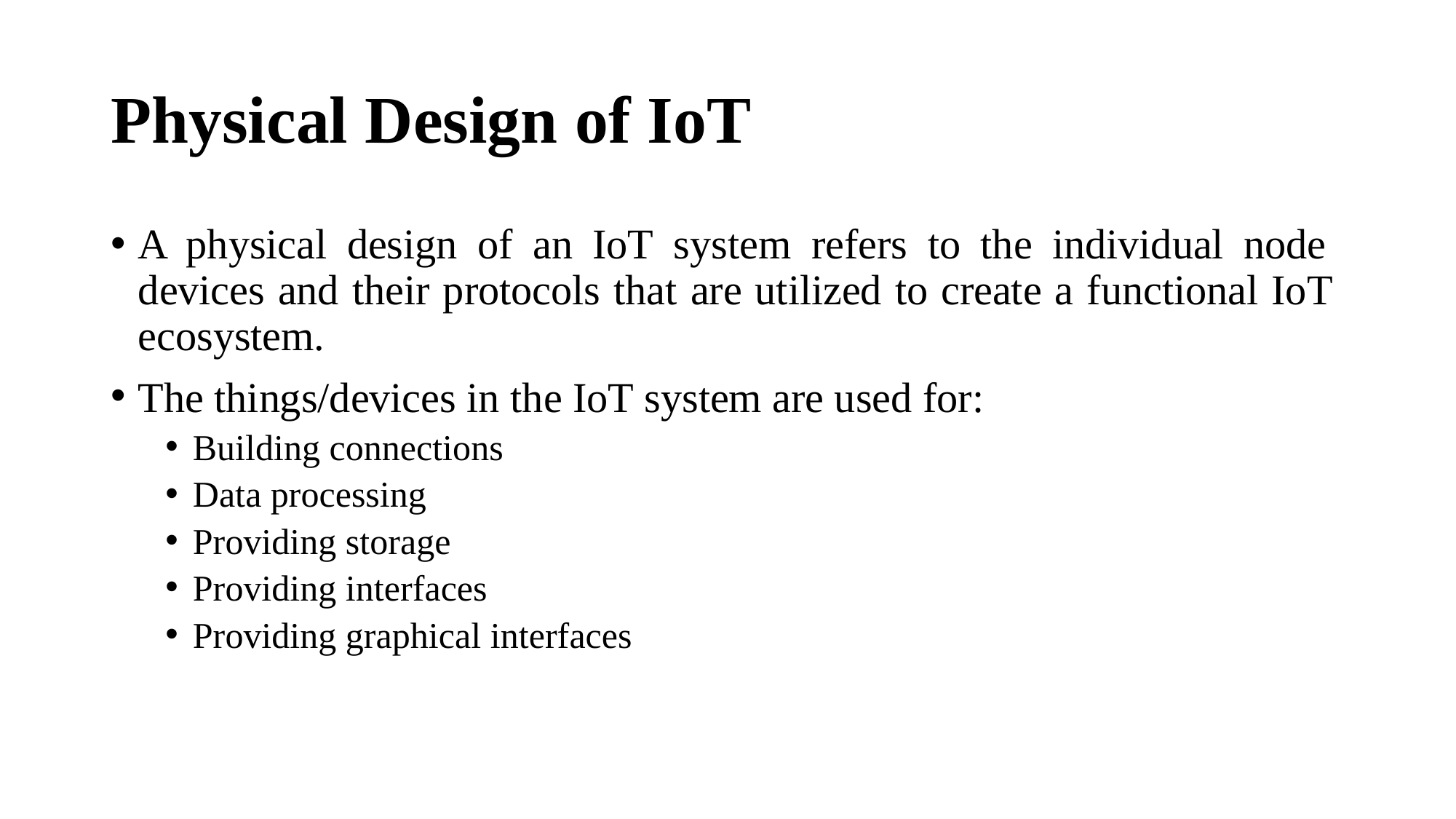

# Physical Design of IoT
A physical design of an IoT system refers to the individual node  devices and their protocols that are utilized to create a functional IoT  ecosystem.
The things/devices in the IoT system are used for:
Building connections
Data processing
Providing storage
Providing interfaces
Providing graphical interfaces